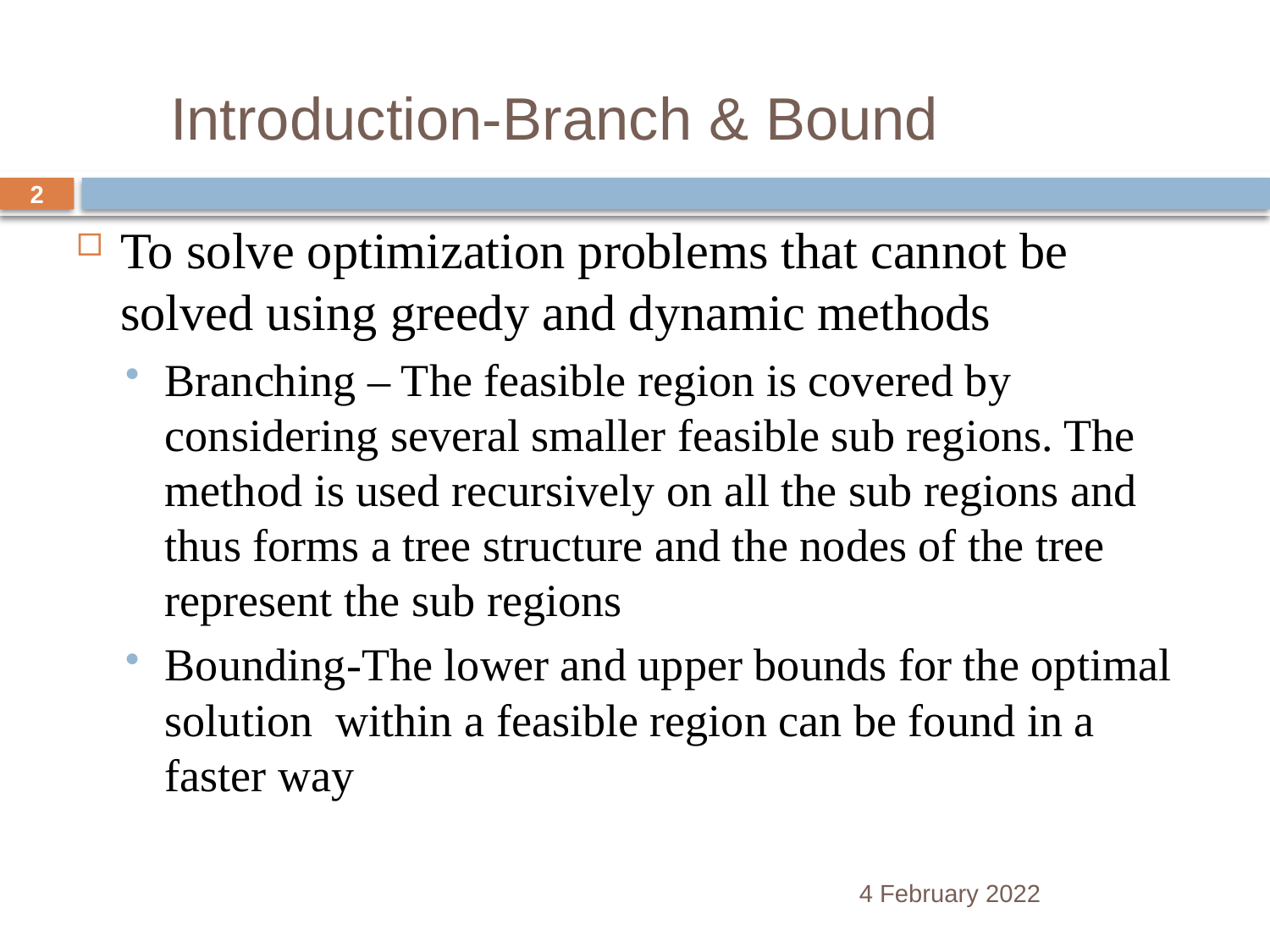

# Introduction-Branch & Bound
2
To solve optimization problems that cannot be solved using greedy and dynamic methods
Branching – The feasible region is covered by considering several smaller feasible sub regions. The method is used recursively on all the sub regions and thus forms a tree structure and the nodes of the tree represent the sub regions
Bounding-The lower and upper bounds for the optimal solution  within a feasible region can be found in a faster way
4 February 2022